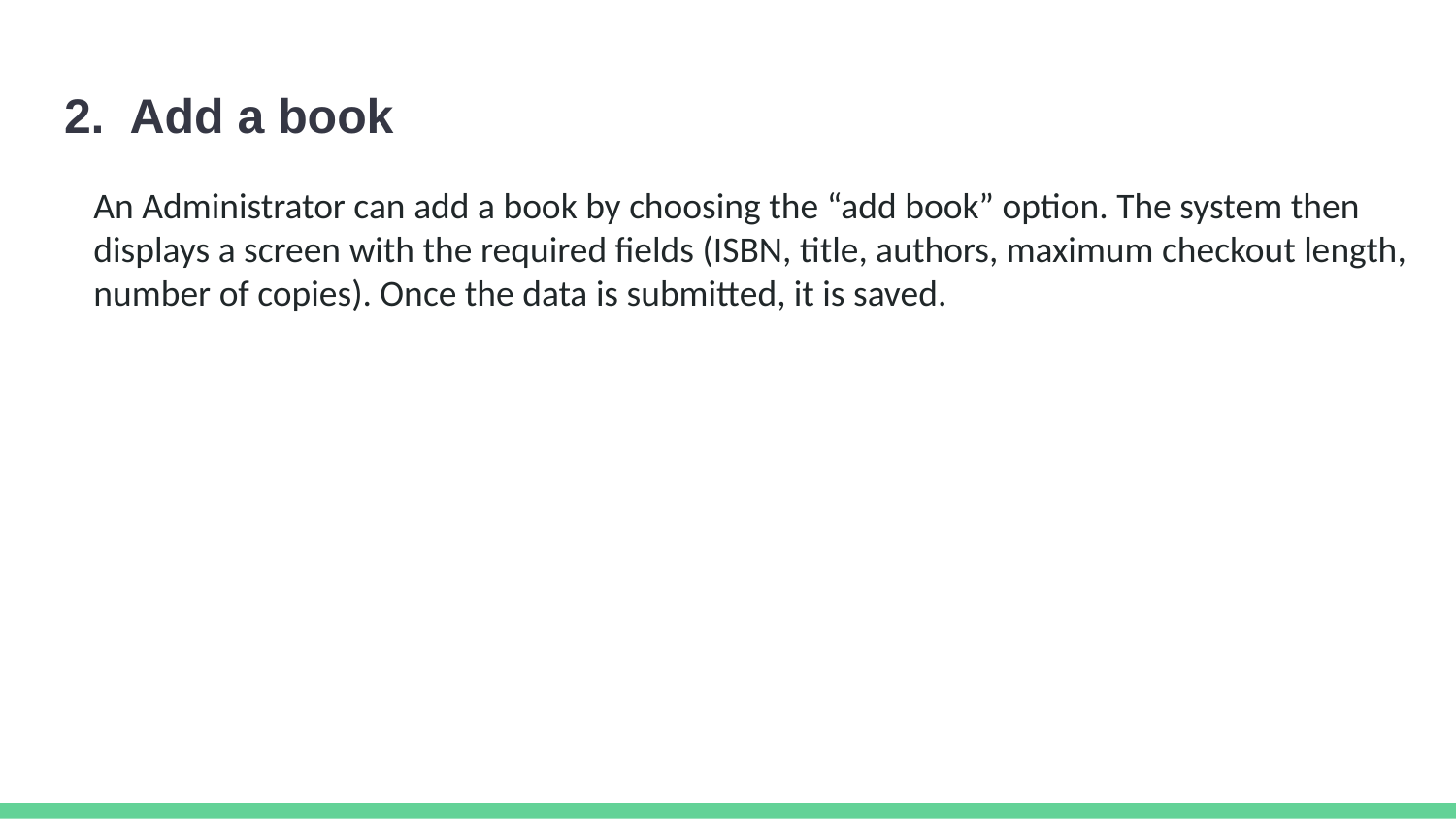

# 2.  Add a book
An Administrator can add a book by choosing the “add book” option. The system then displays a screen with the required fields (ISBN, title, authors, maximum checkout length, number of copies). Once the data is submitted, it is saved.